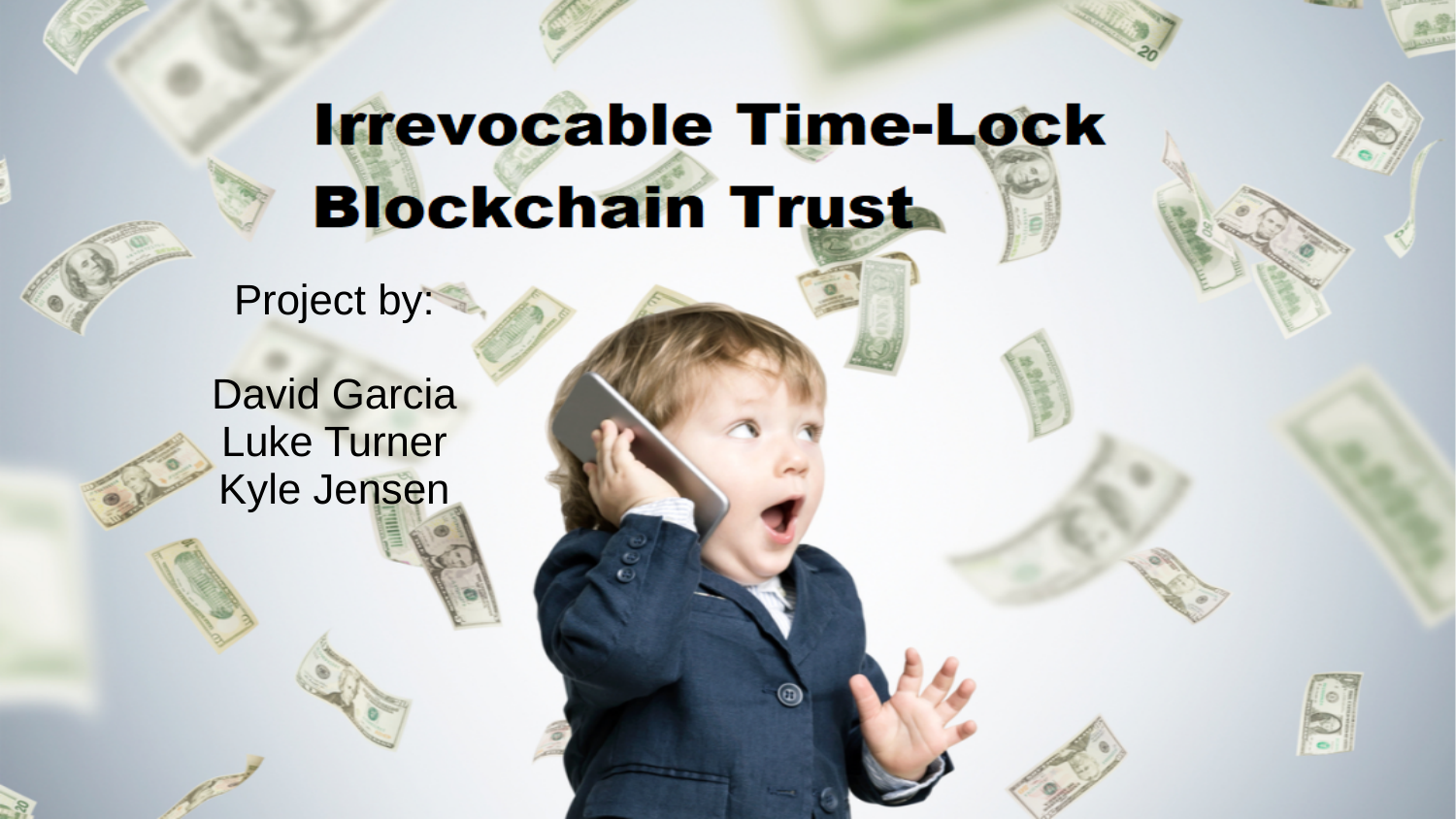

Project by:

David Garcia
Luke Turner
Kyle Jensen